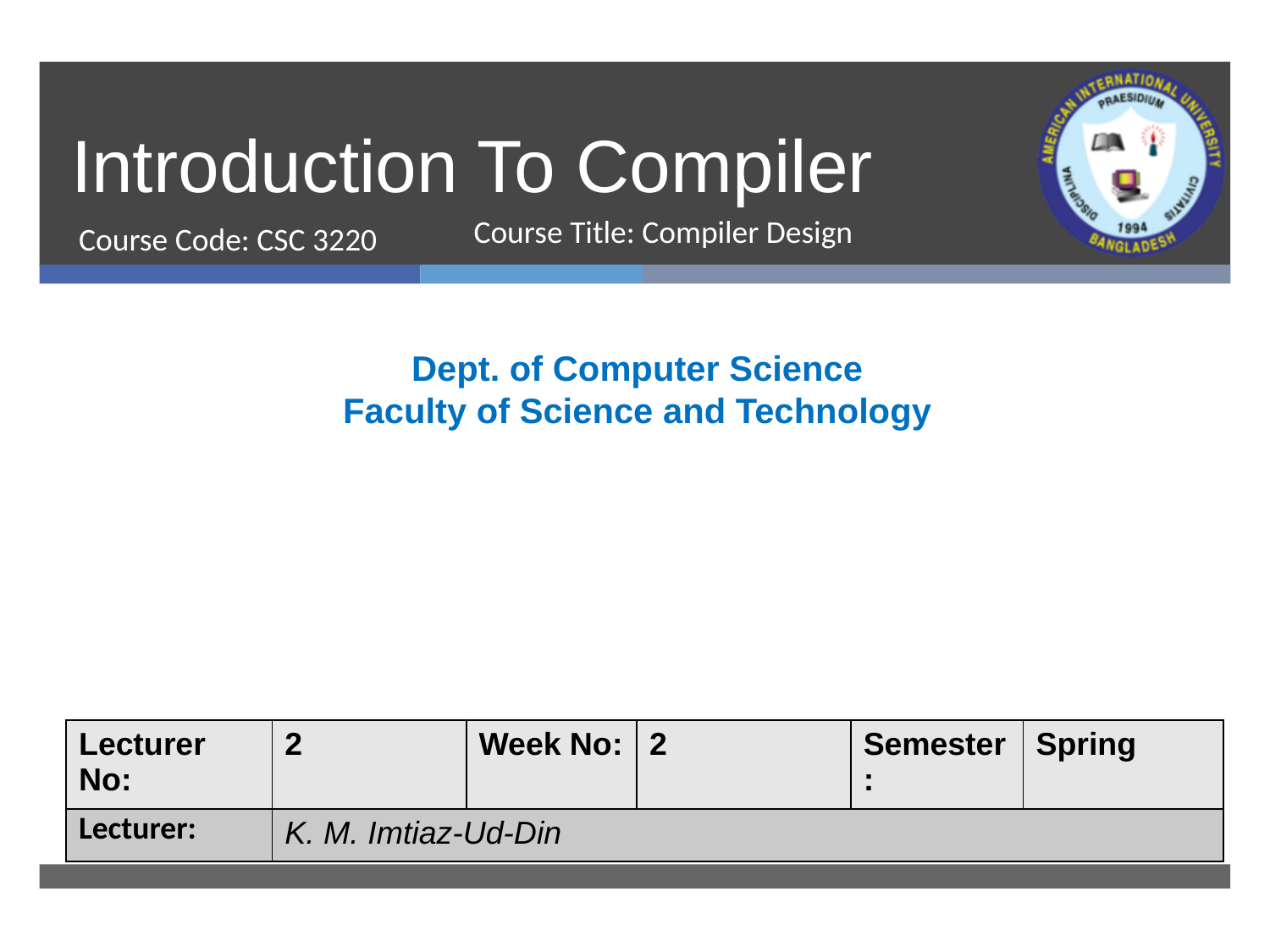

# Introduction To Compiler
Course Code: CSC 3220
Course Title: Compiler Design
Dept. of Computer Science
Faculty of Science and Technology
| Lecturer No: | 2 | Week No: | 2 | Semester: | Spring |
| --- | --- | --- | --- | --- | --- |
| Lecturer: | K. M. Imtiaz-Ud-Din |  |  |  |  |